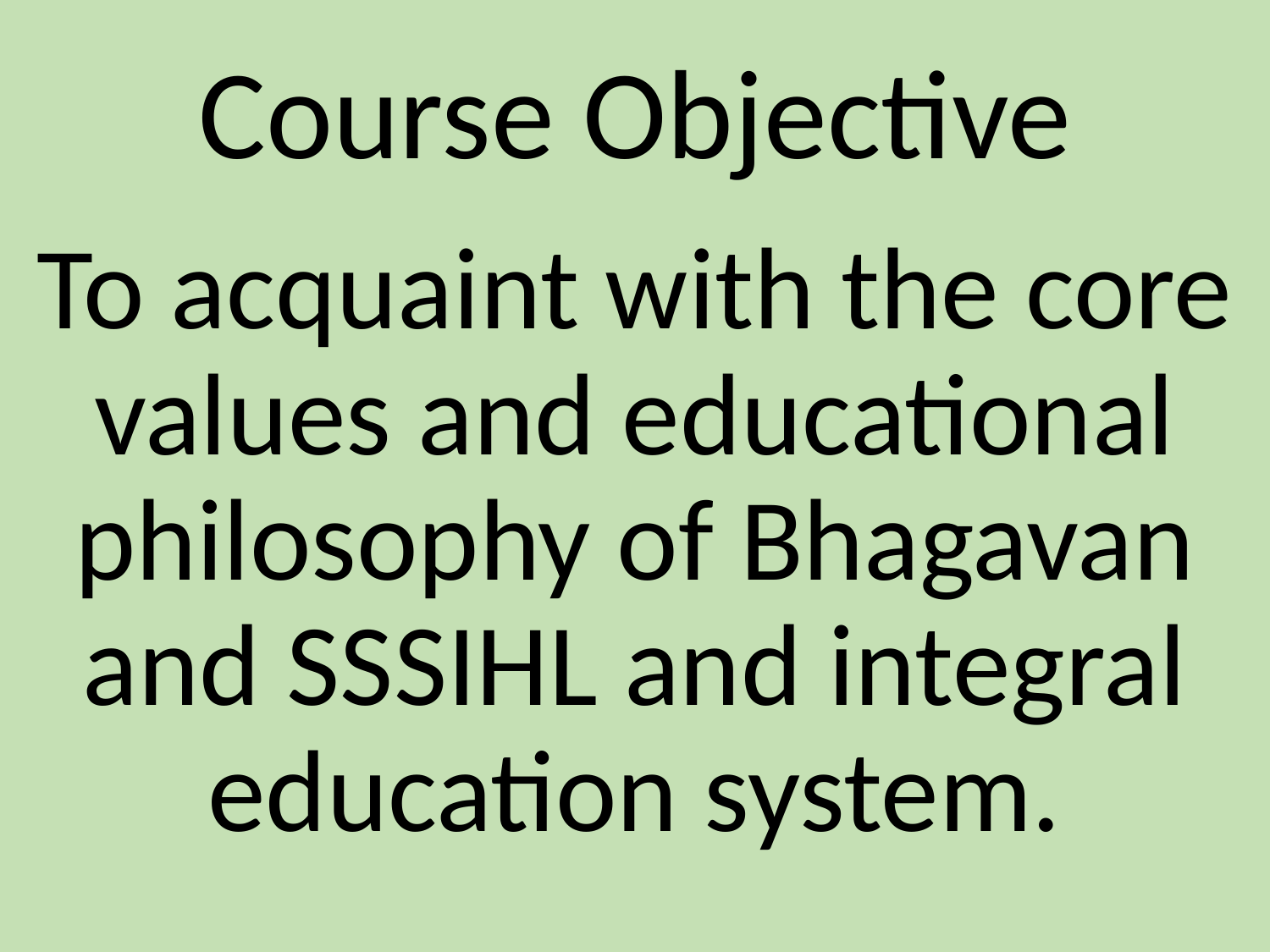

# Course Objective
To acquaint with the core values and educational philosophy of Bhagavan and SSSIHL and integral education system.